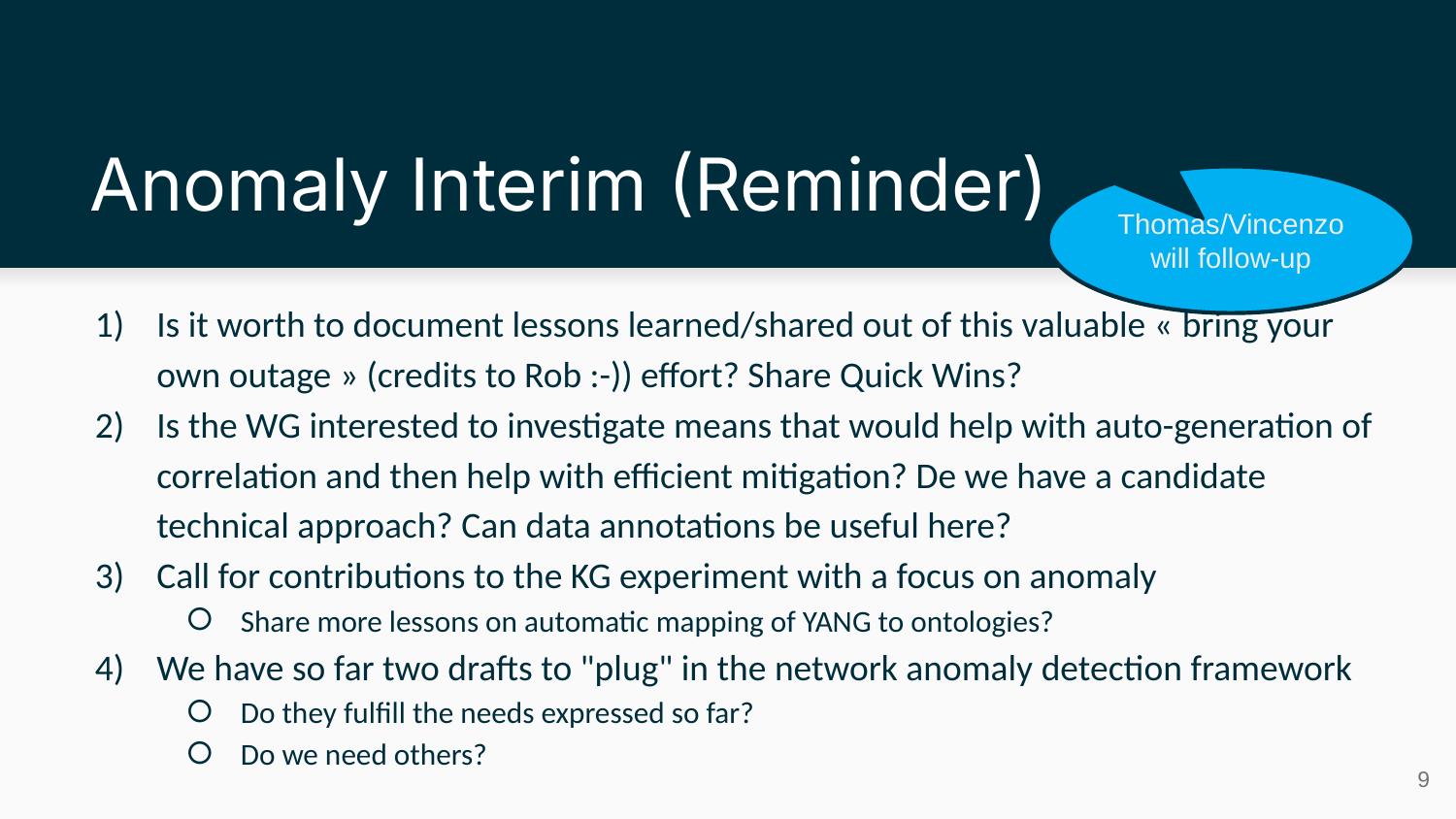

# Anomaly Interim (Reminder)
Thomas/Vincenzo will follow-up
Is it worth to document lessons learned/shared out of this valuable « bring your own outage » (credits to Rob :-)) effort? Share Quick Wins?
Is the WG interested to investigate means that would help with auto-generation of correlation and then help with efficient mitigation? De we have a candidate technical approach? Can data annotations be useful here?
Call for contributions to the KG experiment with a focus on anomaly
Share more lessons on automatic mapping of YANG to ontologies?
We have so far two drafts to "plug" in the network anomaly detection framework
Do they fulfill the needs expressed so far?
Do we need others?
9